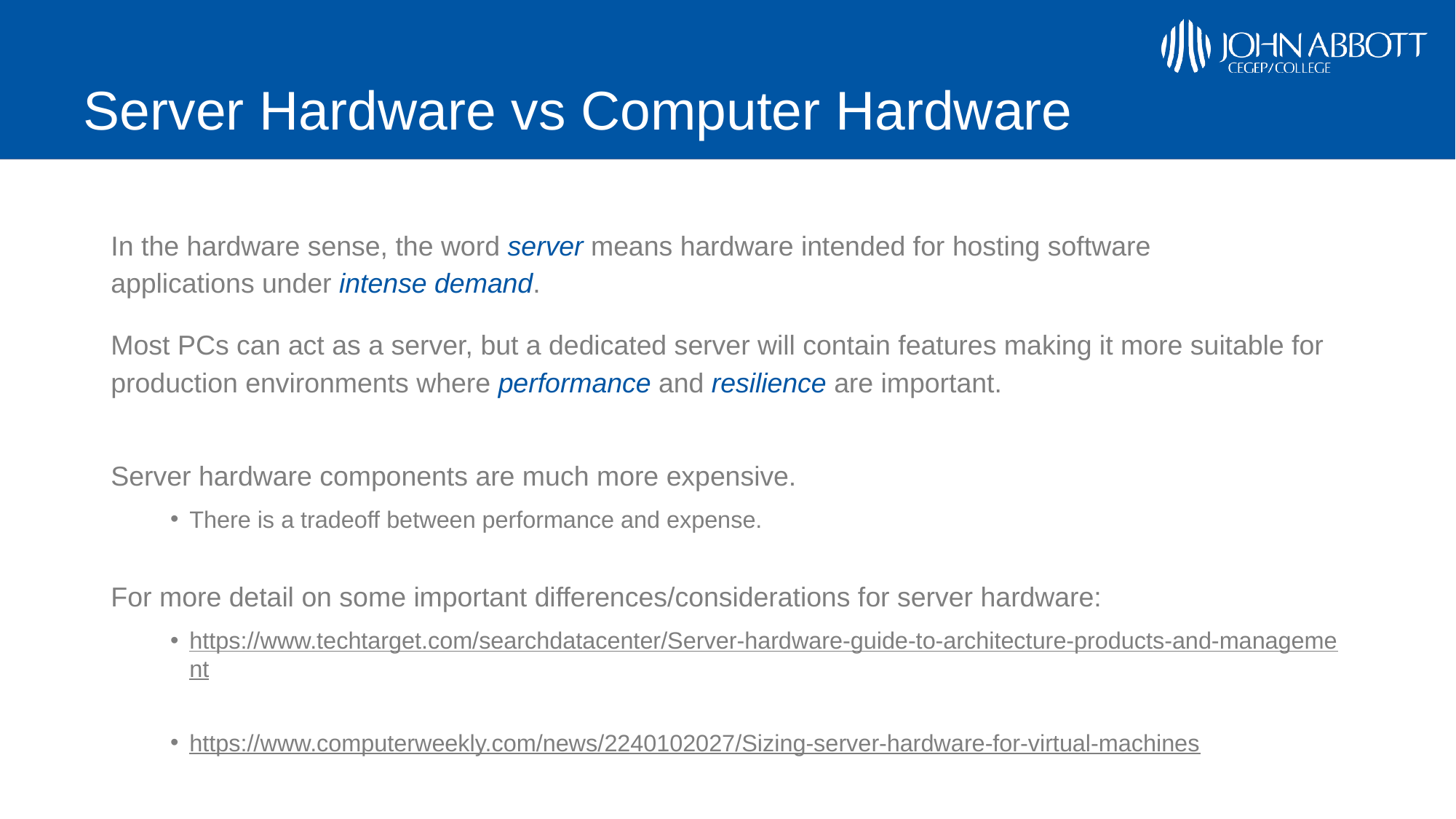

# Server Hardware vs Computer Hardware
In the hardware sense, the word server means hardware intended for hosting software applications under intense demand.

Most PCs can act as a server, but a dedicated server will contain features making it more suitable for production environments where performance and resilience are important.

Server hardware components are much more expensive.
There is a tradeoff between performance and expense.
For more detail on some important differences/considerations for server hardware:
https://www.techtarget.com/searchdatacenter/Server-hardware-guide-to-architecture-products-and-management
https://www.computerweekly.com/news/2240102027/Sizing-server-hardware-for-virtual-machines